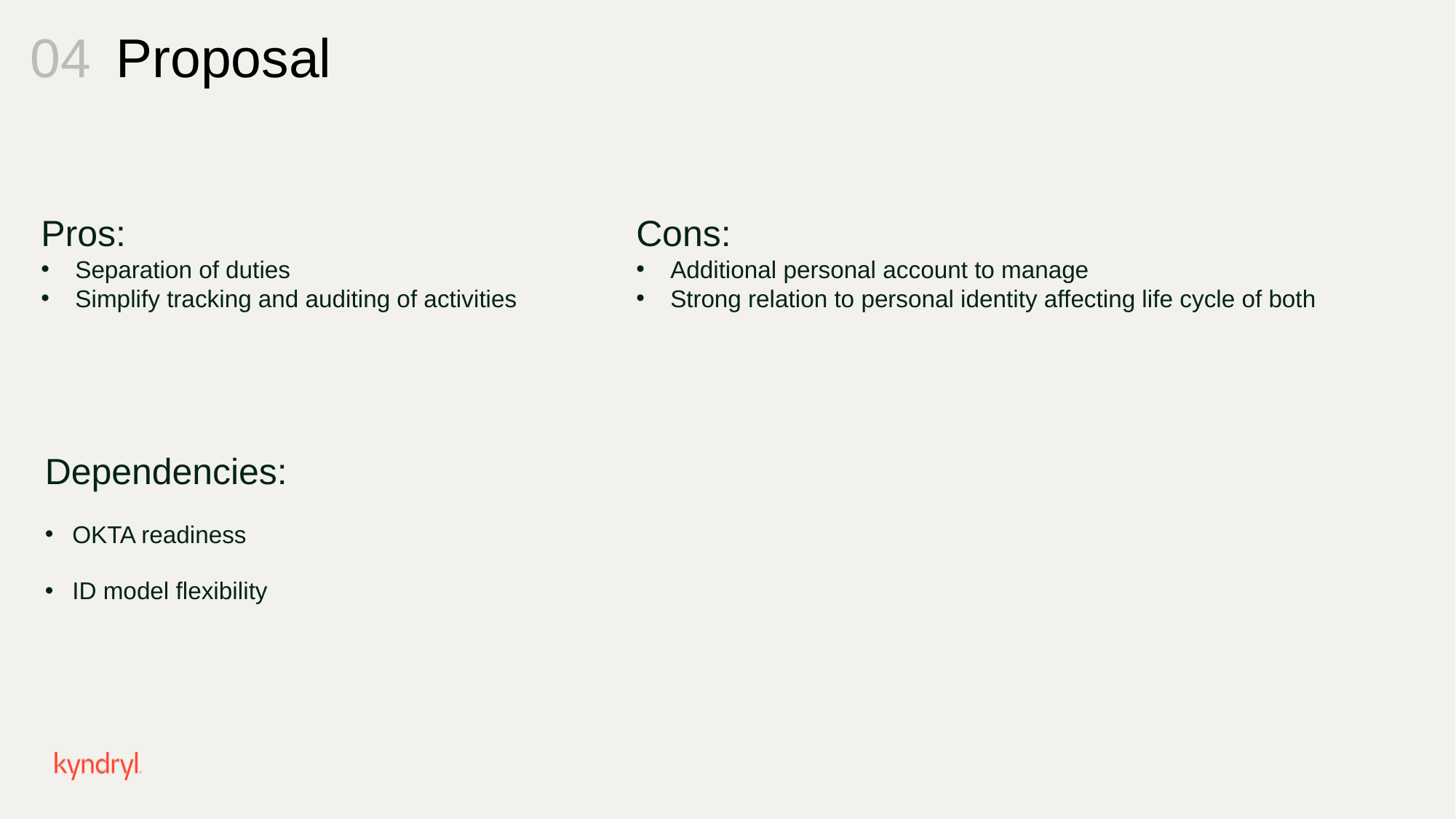

04
Proposal
Pros:
Separation of duties
Simplify tracking and auditing of activities
Cons:
Additional personal account to manage
Strong relation to personal identity affecting life cycle of both
Dependencies:
OKTA readiness
ID model flexibility